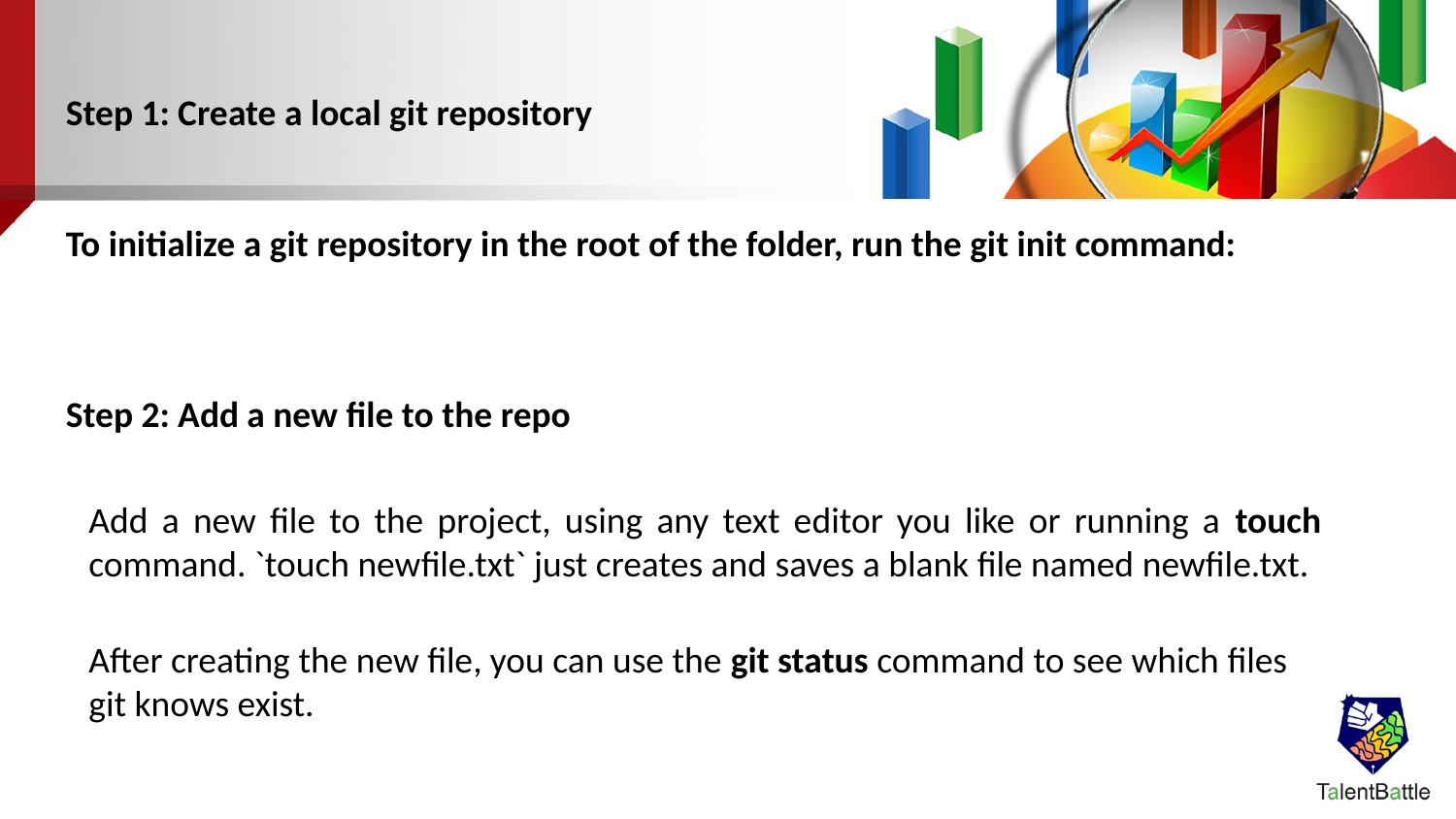

Step 1: Create a local git repository

To initialize a git repository in the root of the folder, run the git init command:
Step 2: Add a new file to the repo
Add a new file to the project, using any text editor you like or running a touch command. `touch newfile.txt` just creates and saves a blank file named newfile.txt.
After creating the new file, you can use the git status command to see which files git knows exist.